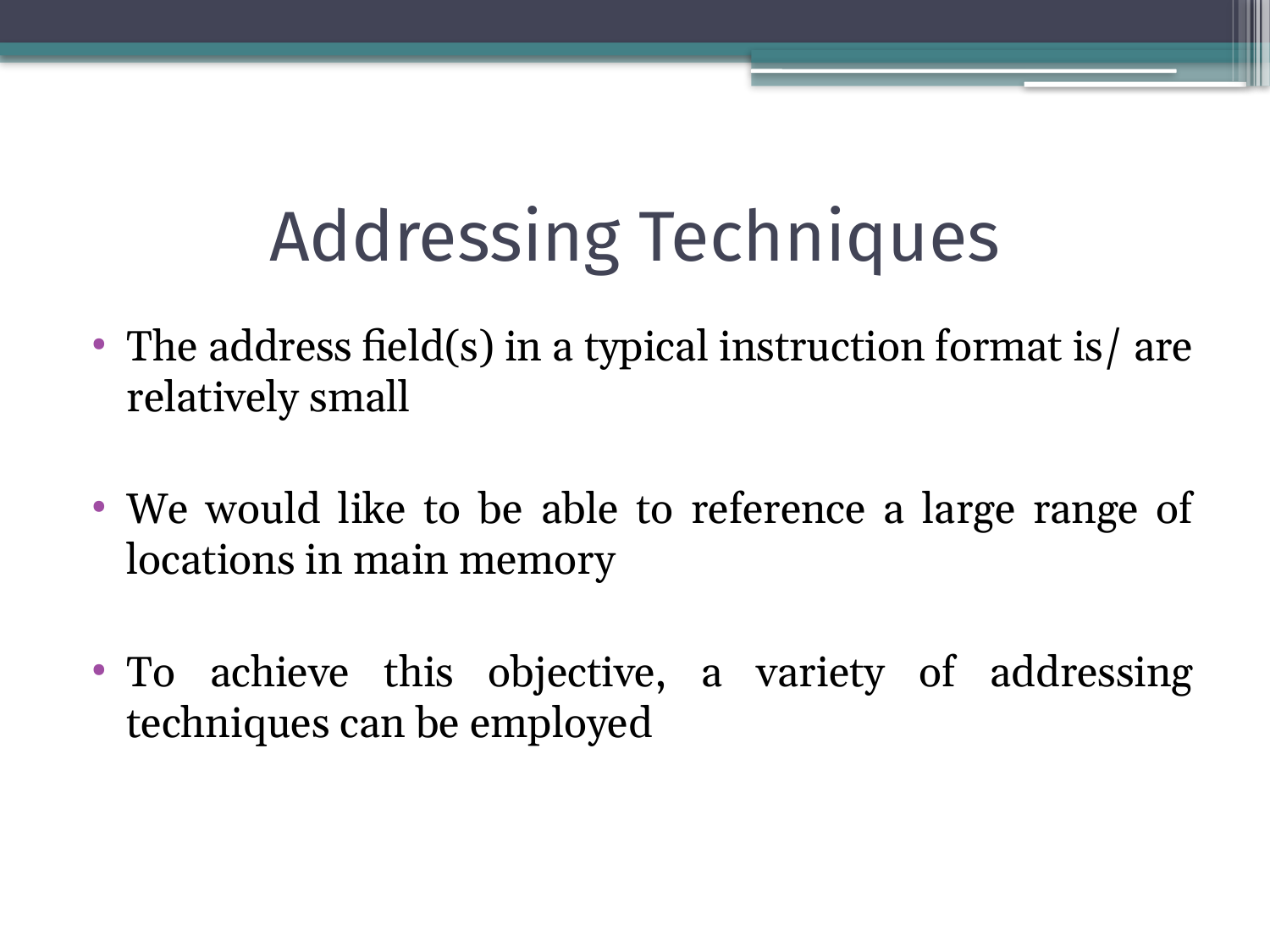

# Addressing Techniques
The address field(s) in a typical instruction format is/ are relatively small

We would like to be able to reference a large range of locations in main memory

To achieve this objective, a variety of addressing techniques can be employed